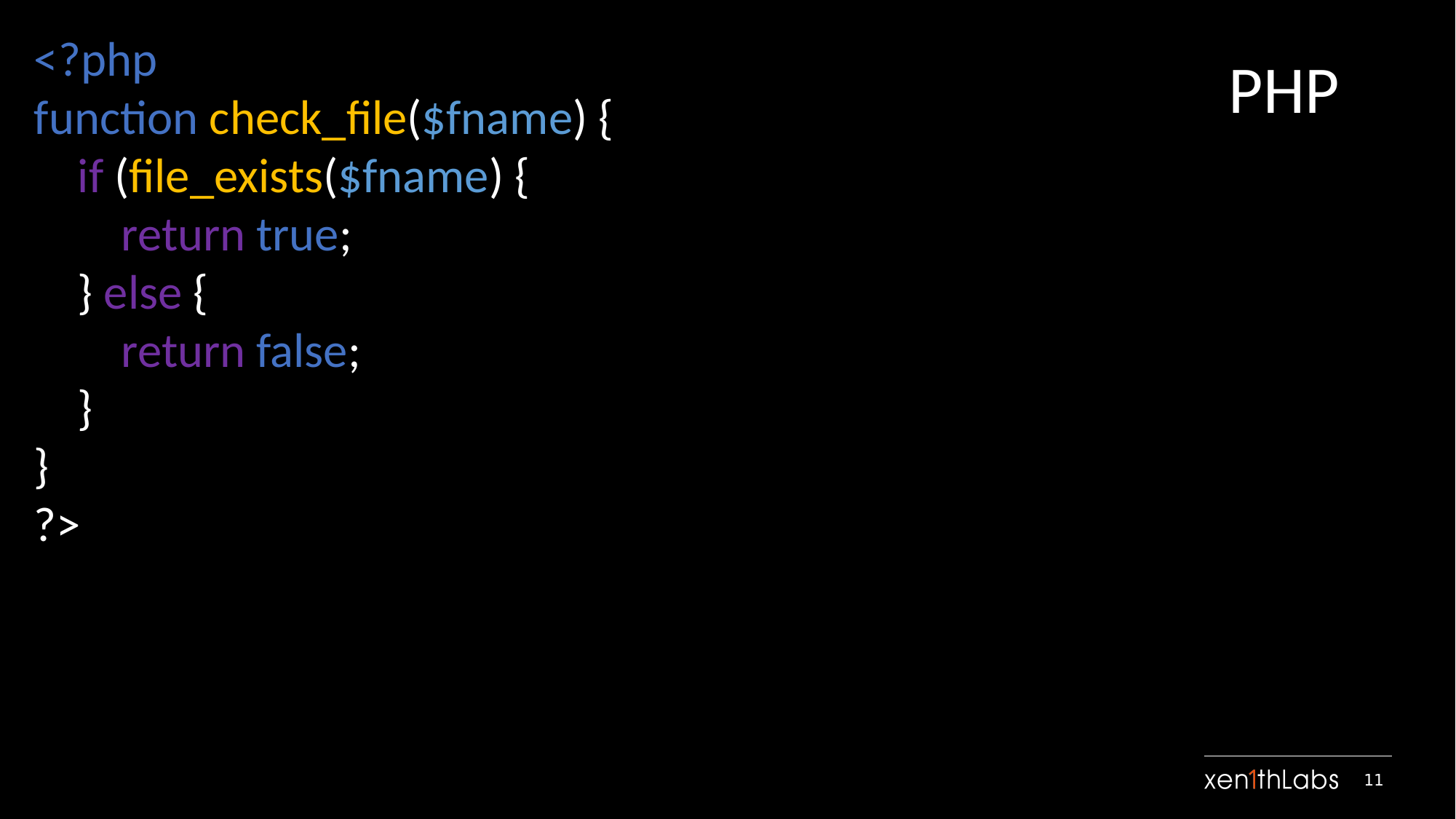

<?php
function check_file($fname) {
    if (file_exists($fname) {
        return true;
    } else {
        return false;
    }
}
?>
PHP